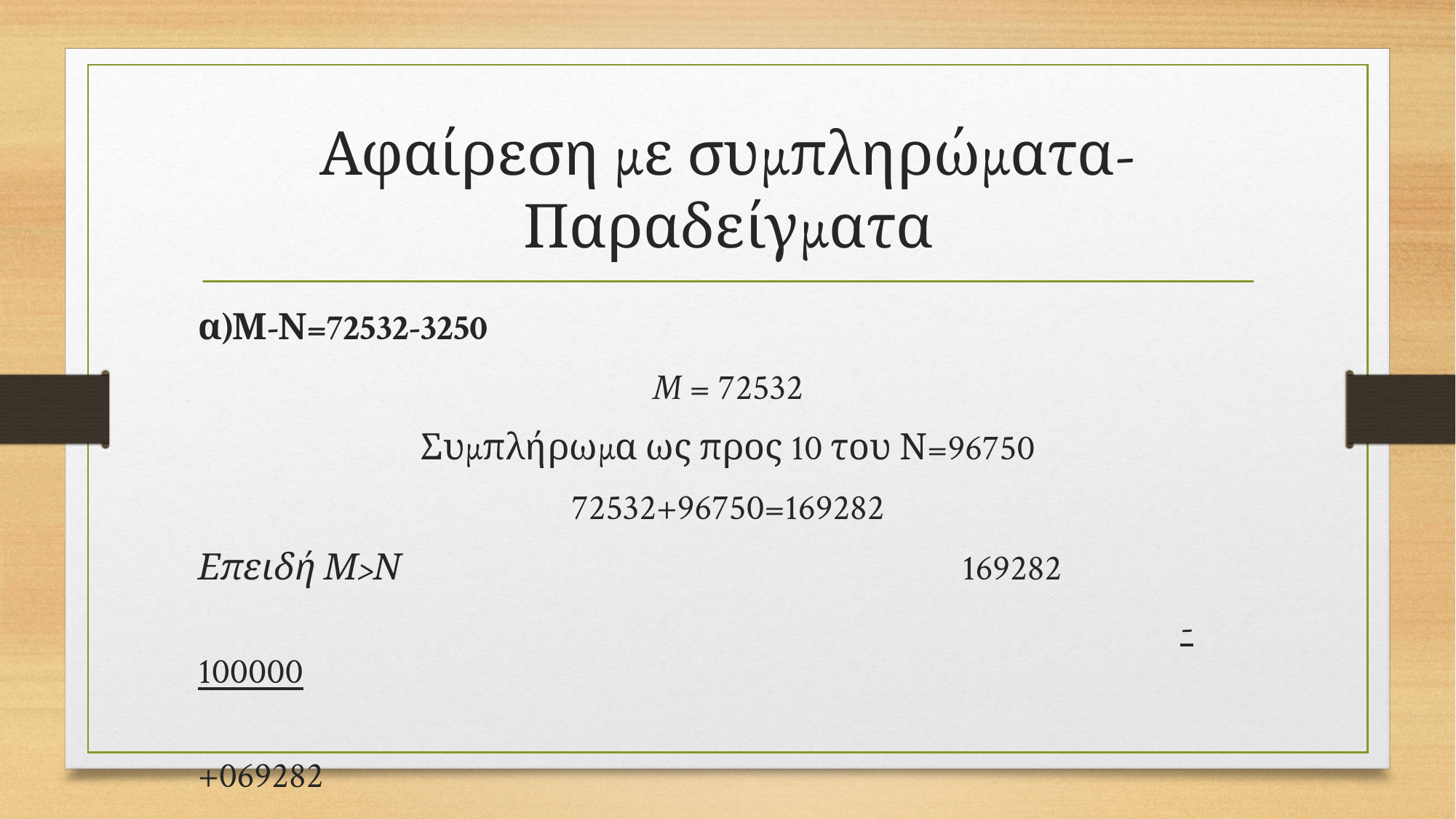

# Αφαίρεση με συμπληρώματα-Παραδείγματα
α)Μ-Ν=72532-3250
M = 72532
Συμπλήρωμα ως προς 10 του Ν=96750
72532+96750=169282
Επειδή Μ>Ν						169282
									-100000
									+069282